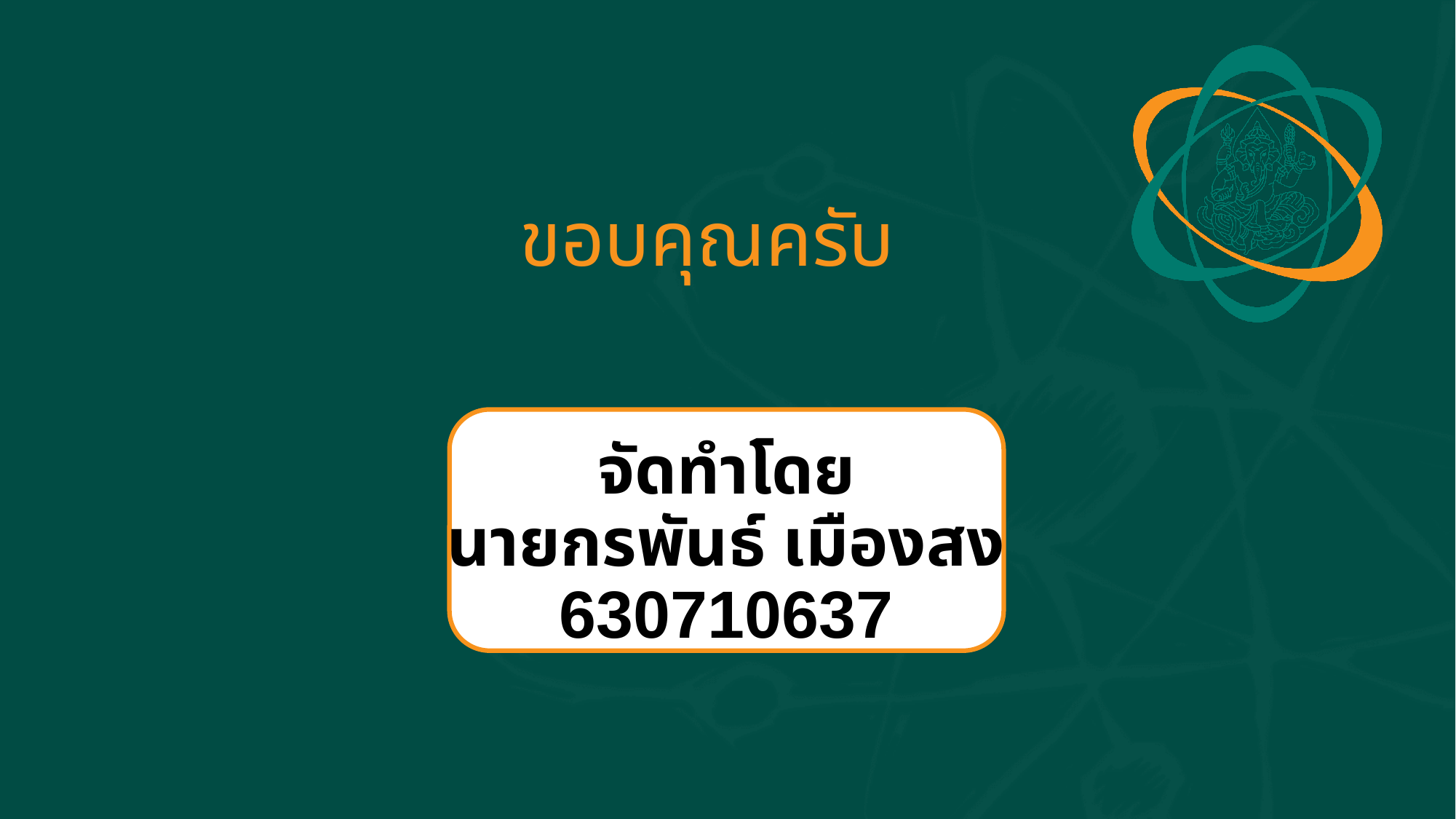

ขอบคุณครับ
# จัดทำโดย นายกรพันธ์ เมืองสง 630710637